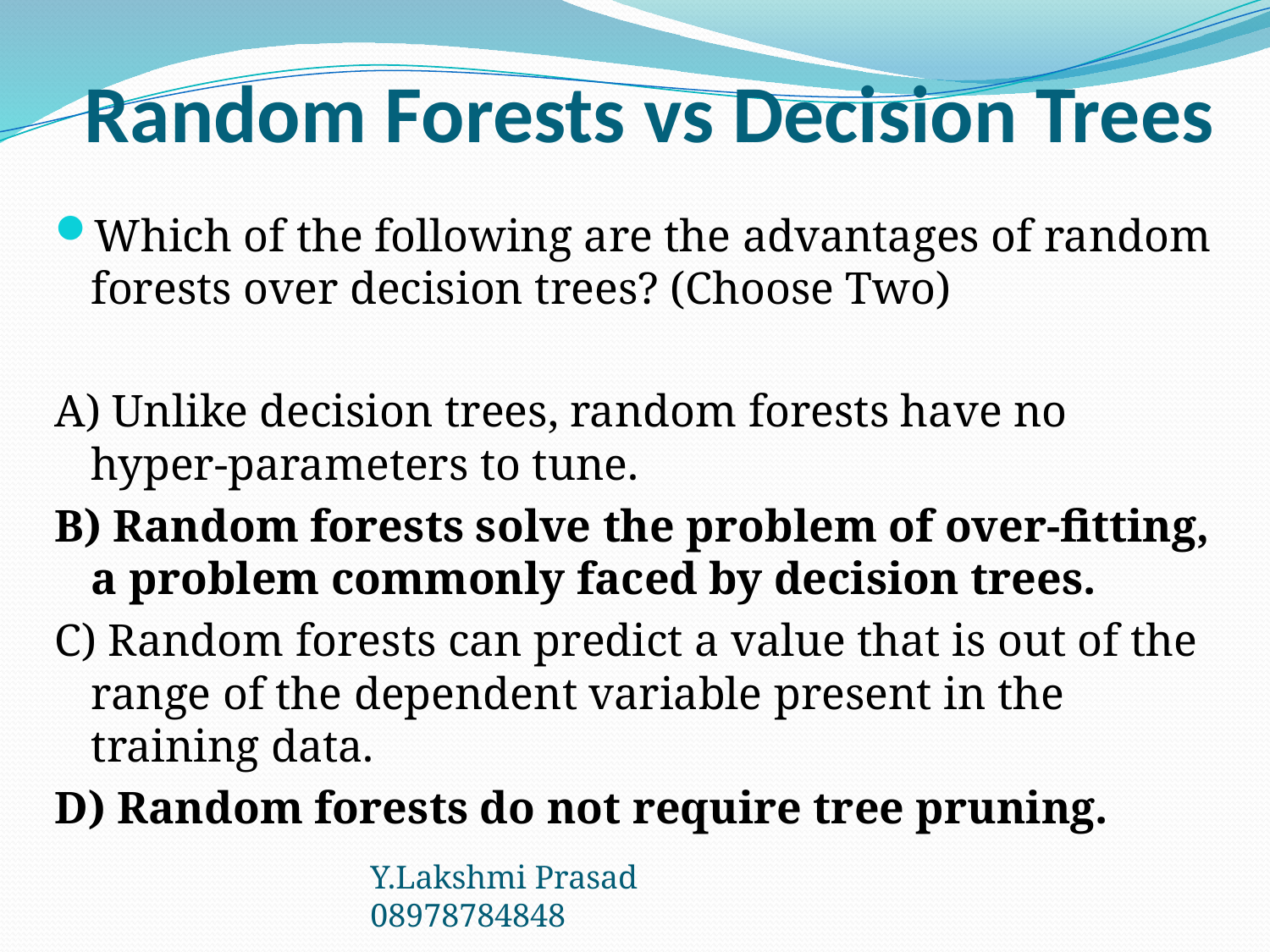

# Random Forests vs Decision Trees
Which of the following are the advantages of random forests over decision trees? (Choose Two)

A) Unlike decision trees, random forests have no hyper-parameters to tune.
B) Random forests solve the problem of over-fitting, a problem commonly faced by decision trees.
C) Random forests can predict a value that is out of the range of the dependent variable present in the training data.
D) Random forests do not require tree pruning.

Y.Lakshmi Prasad 08978784848